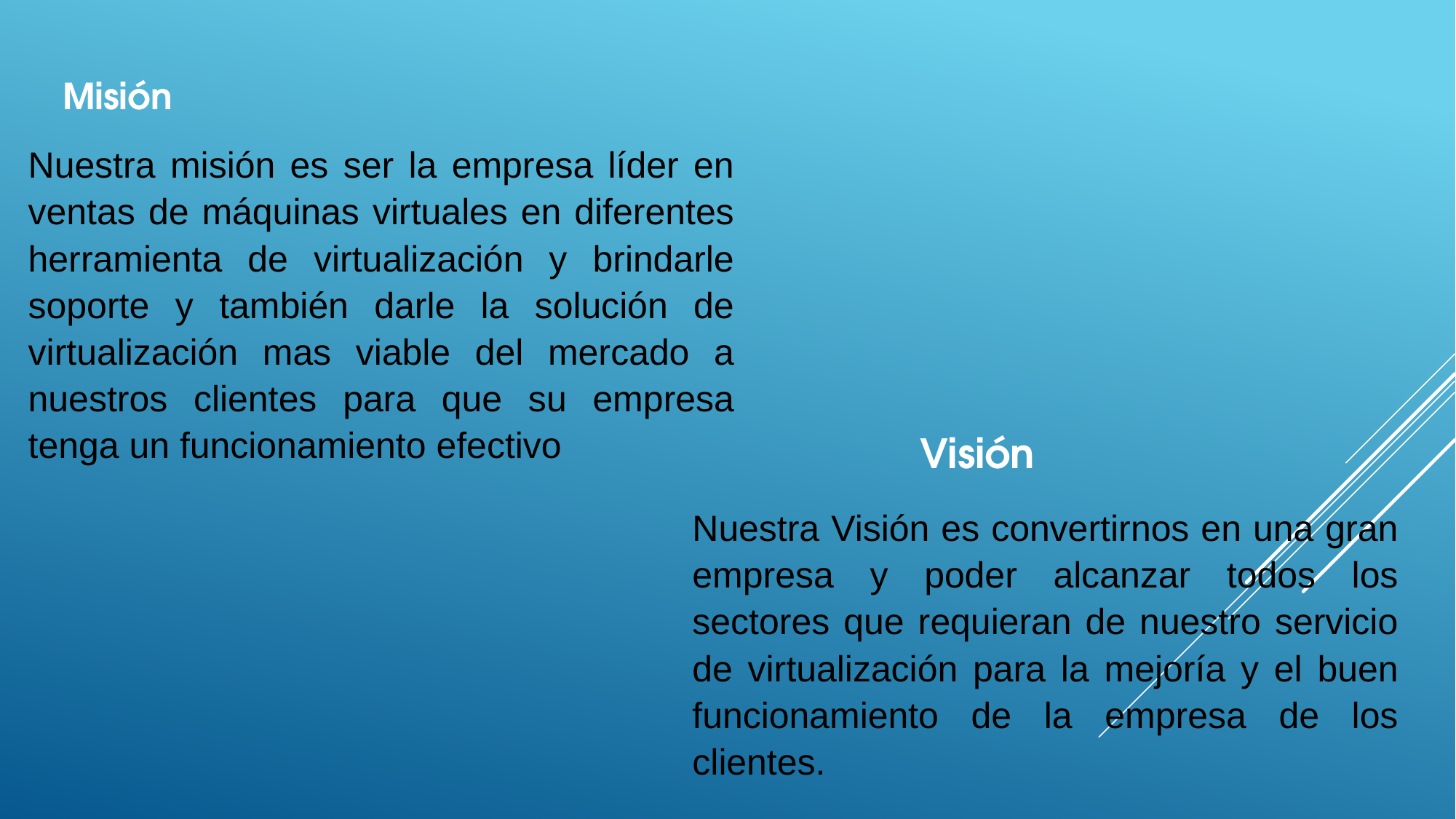

# Misión
Nuestra misión es ser la empresa líder en ventas de máquinas virtuales en diferentes herramienta de virtualización y brindarle soporte y también darle la solución de virtualización mas viable del mercado a nuestros clientes para que su empresa tenga un funcionamiento efectivo

Visión
Nuestra Visión es convertirnos en una gran empresa y poder alcanzar todos los sectores que requieran de nuestro servicio de virtualización para la mejoría y el buen funcionamiento de la empresa de los clientes.